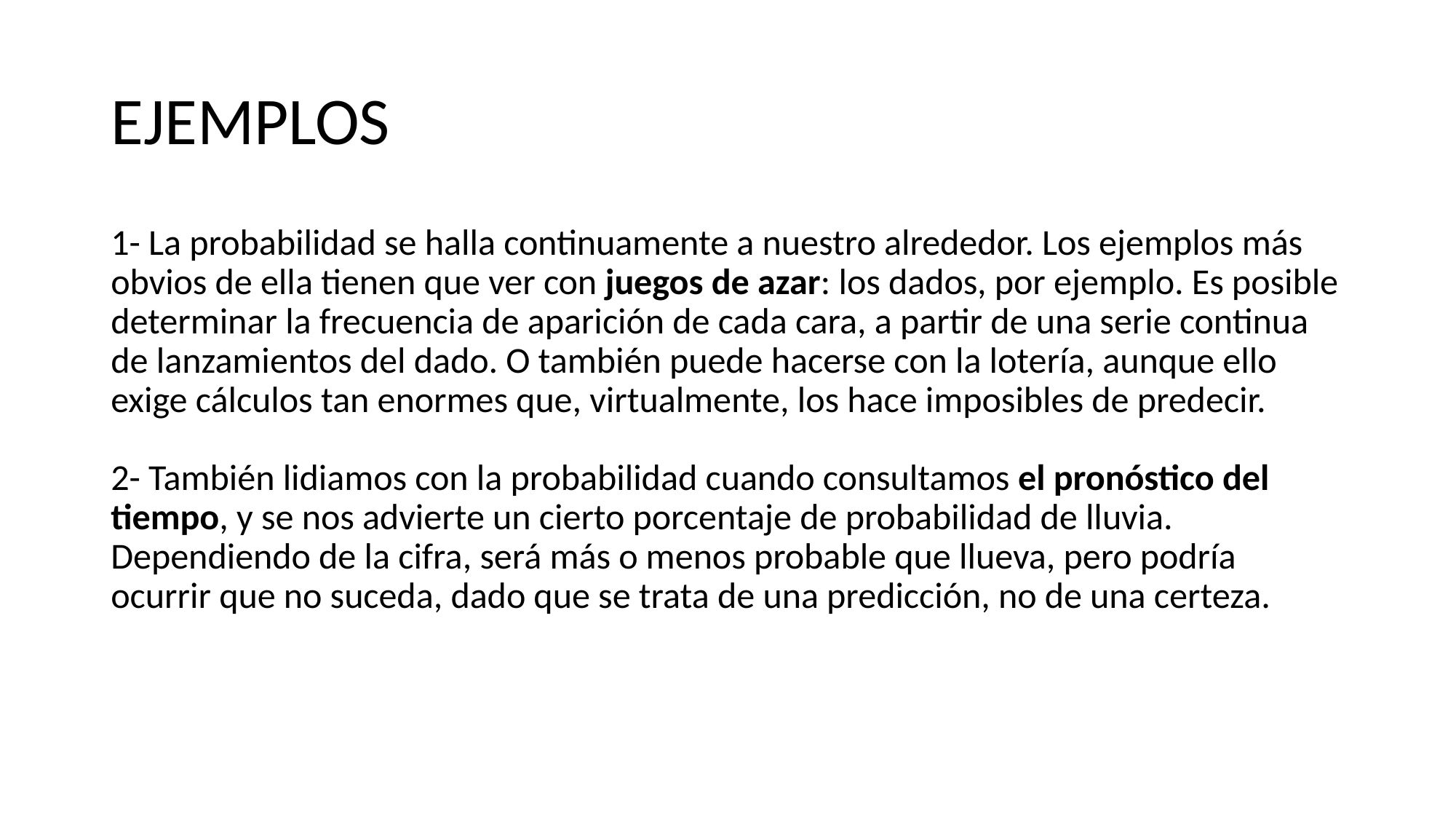

# EJEMPLOS
1- La probabilidad se halla continuamente a nuestro alrededor. Los ejemplos más obvios de ella tienen que ver con juegos de azar: los dados, por ejemplo. Es posible determinar la frecuencia de aparición de cada cara, a partir de una serie continua de lanzamientos del dado. O también puede hacerse con la lotería, aunque ello exige cálculos tan enormes que, virtualmente, los hace imposibles de predecir.
2- También lidiamos con la probabilidad cuando consultamos el pronóstico del tiempo, y se nos advierte un cierto porcentaje de probabilidad de lluvia. Dependiendo de la cifra, será más o menos probable que llueva, pero podría ocurrir que no suceda, dado que se trata de una predicción, no de una certeza.